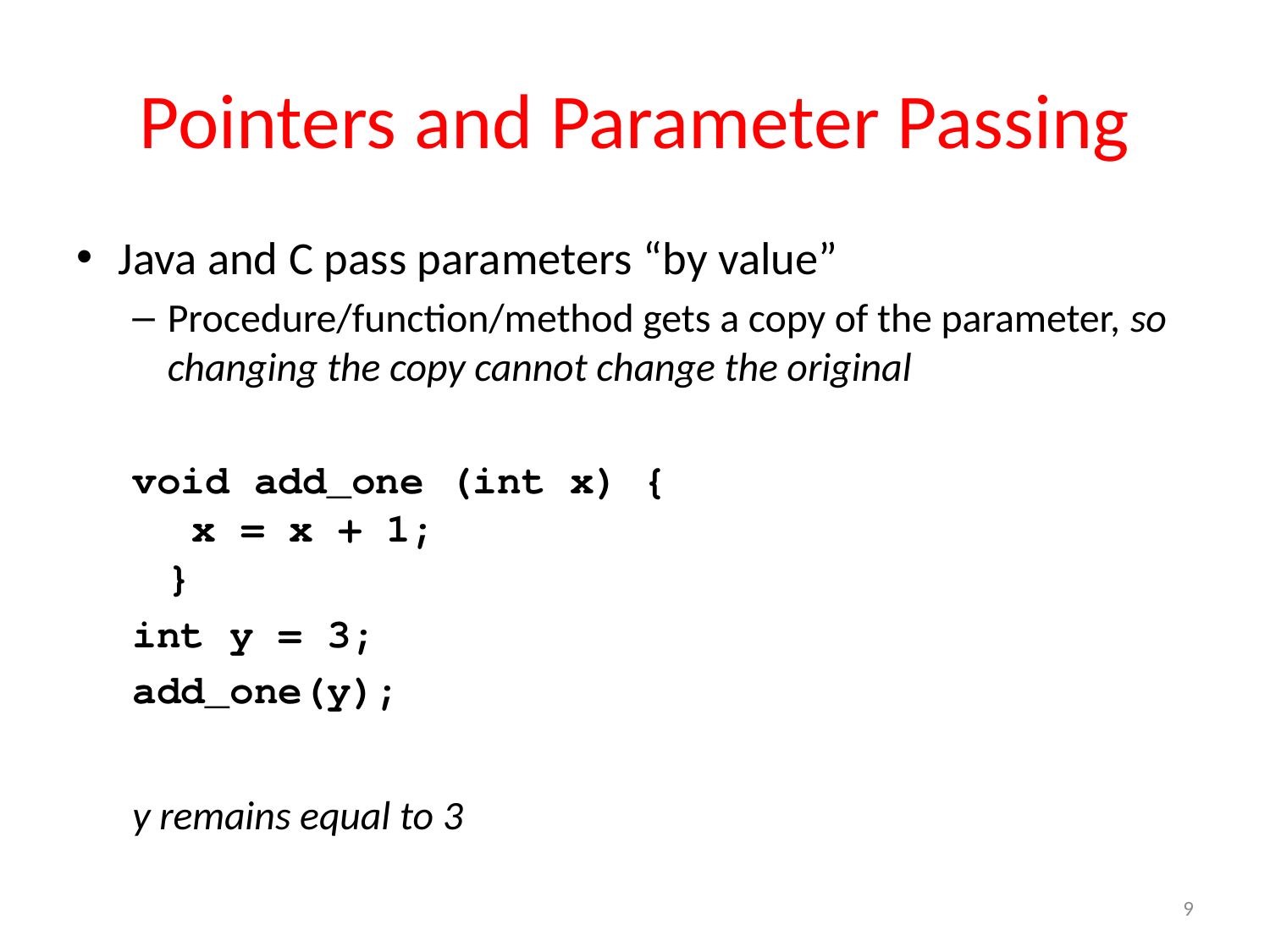

# Pointers and Parameter Passing
Java and C pass parameters “by value”
Procedure/function/method gets a copy of the parameter, so changing the copy cannot change the original

void add_one (int x) {
	 x = x + 1;
}
int y = 3;
add_one(y);

y remains equal to 3
9